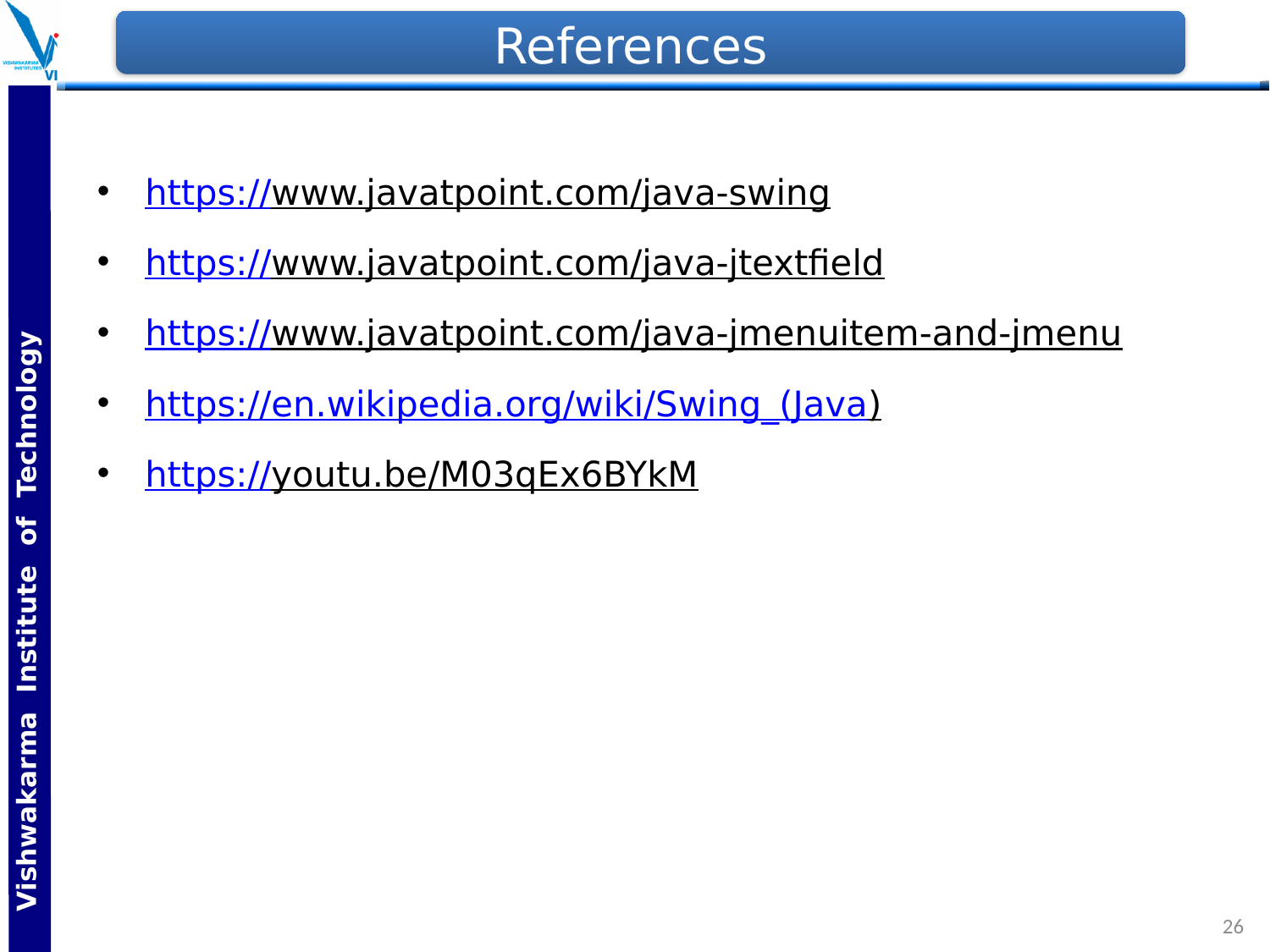

# References

https://www.javatpoint.com/java-swing
https://www.javatpoint.com/java-jtextfield
https://www.javatpoint.com/java-jmenuitem-and-jmenu
https://en.wikipedia.org/wiki/Swing_(Java)
https://youtu.be/M03qEx6BYkM
26